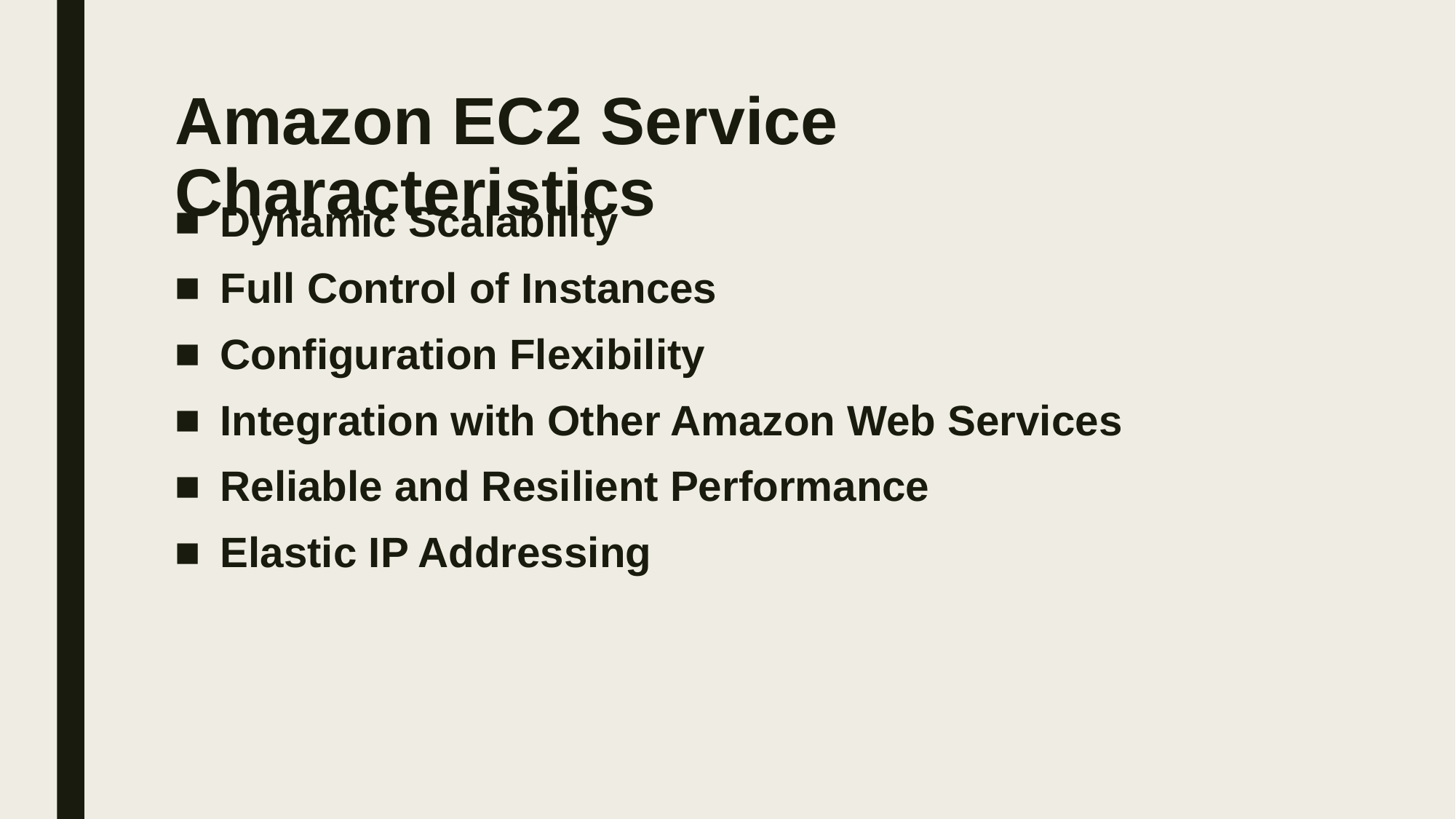

# Amazon EC2 Service Characteristics
Dynamic Scalability
Full Control of Instances
Configuration Flexibility
Integration with Other Amazon Web Services
Reliable and Resilient Performance
Elastic IP Addressing